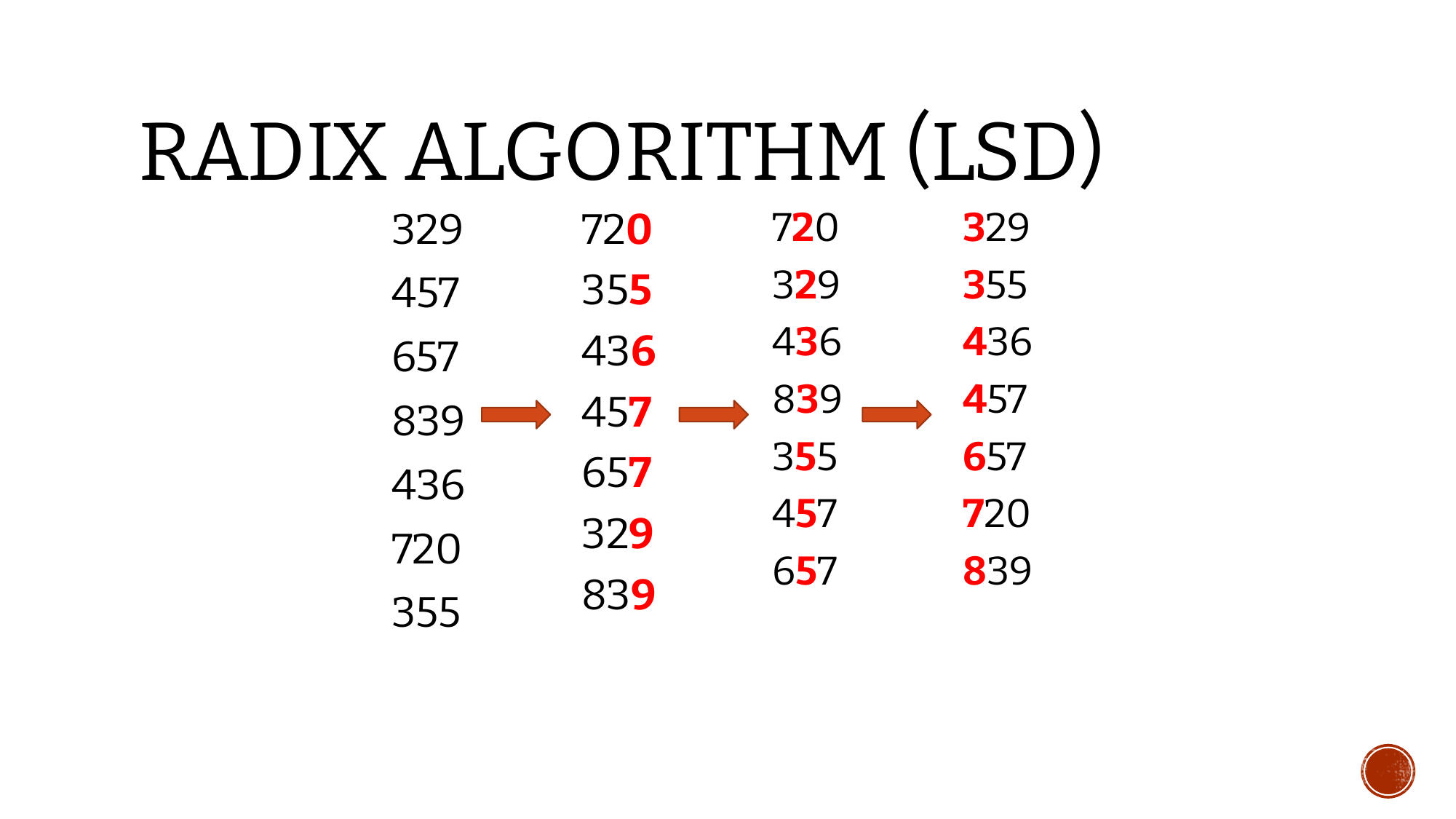

# Radix Algorithm (LSD)
329
457
657
839
436
720
355
720
355
436
457
657
329
839
720
329
436
839
355
457
657
329
355
436
457
657
720
839